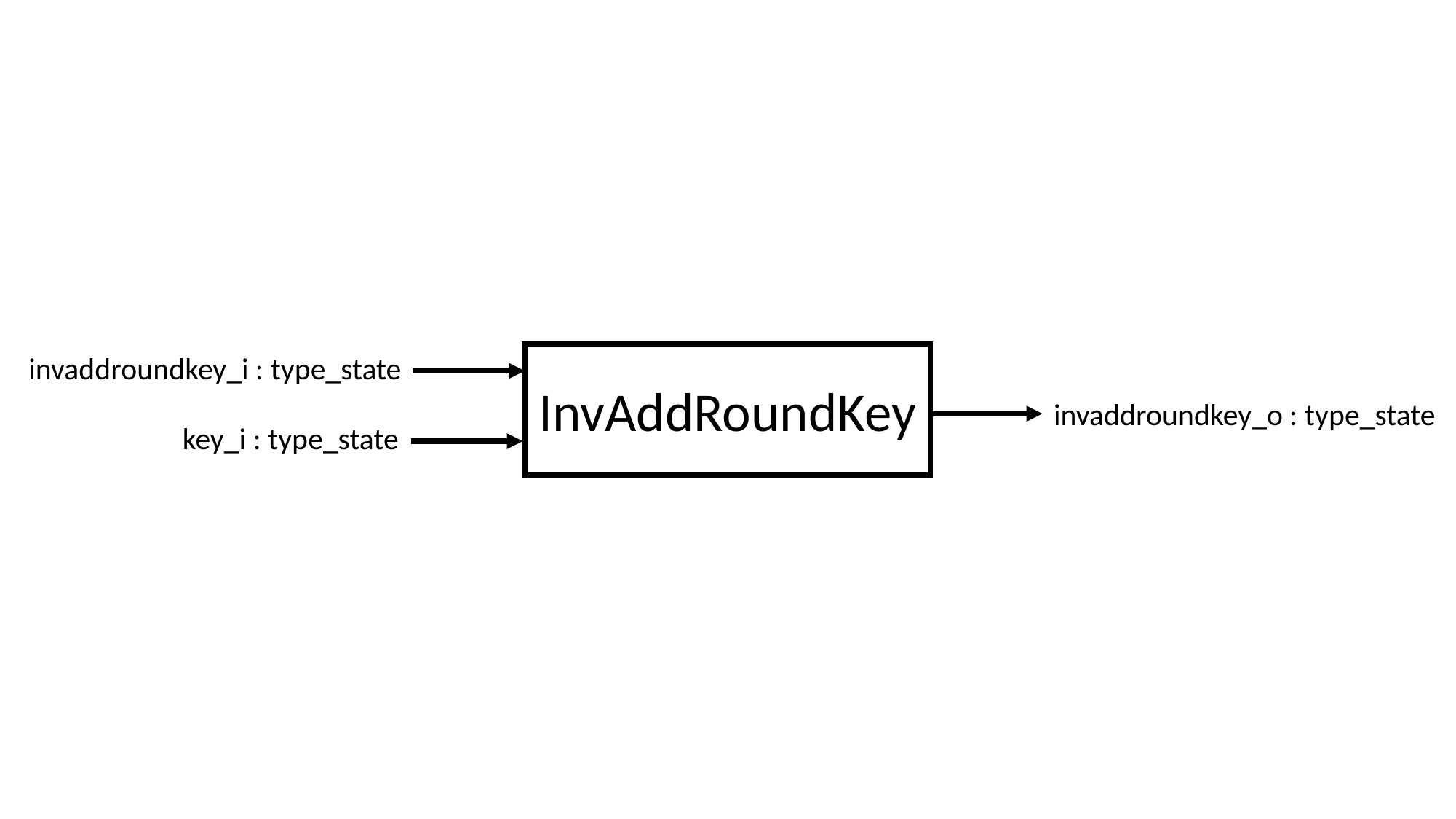

invaddroundkey_i : type_state
InvAddRoundKey
invaddroundkey_o : type_state
key_i : type_state